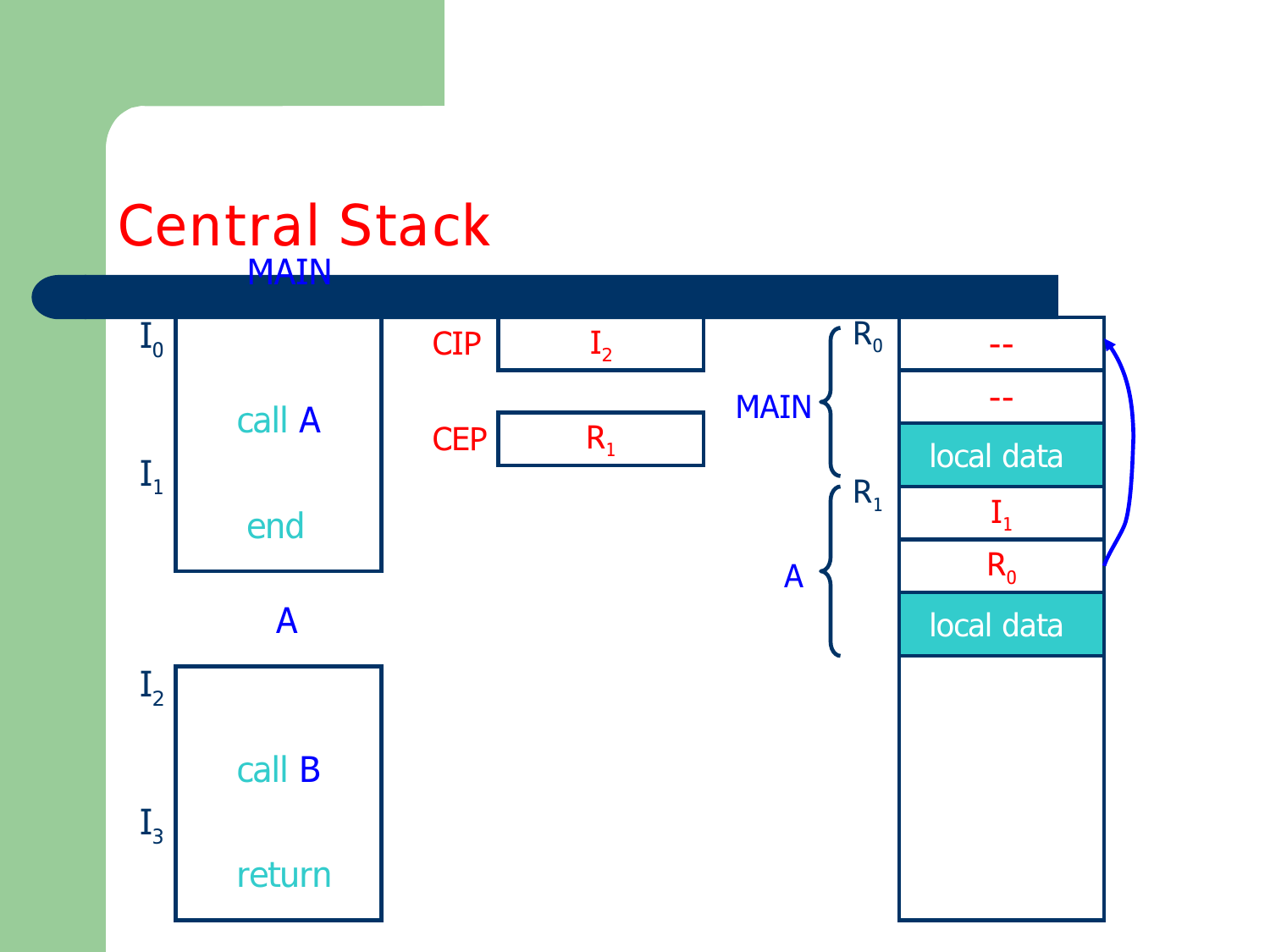

# Central Stack
MAIN
I0
R0

CIP
I2
--

--
MAIN
call A
CEP
R1
local data

I1
R1

I1
end
R0
A
A
local data
I2

call B

I3
return